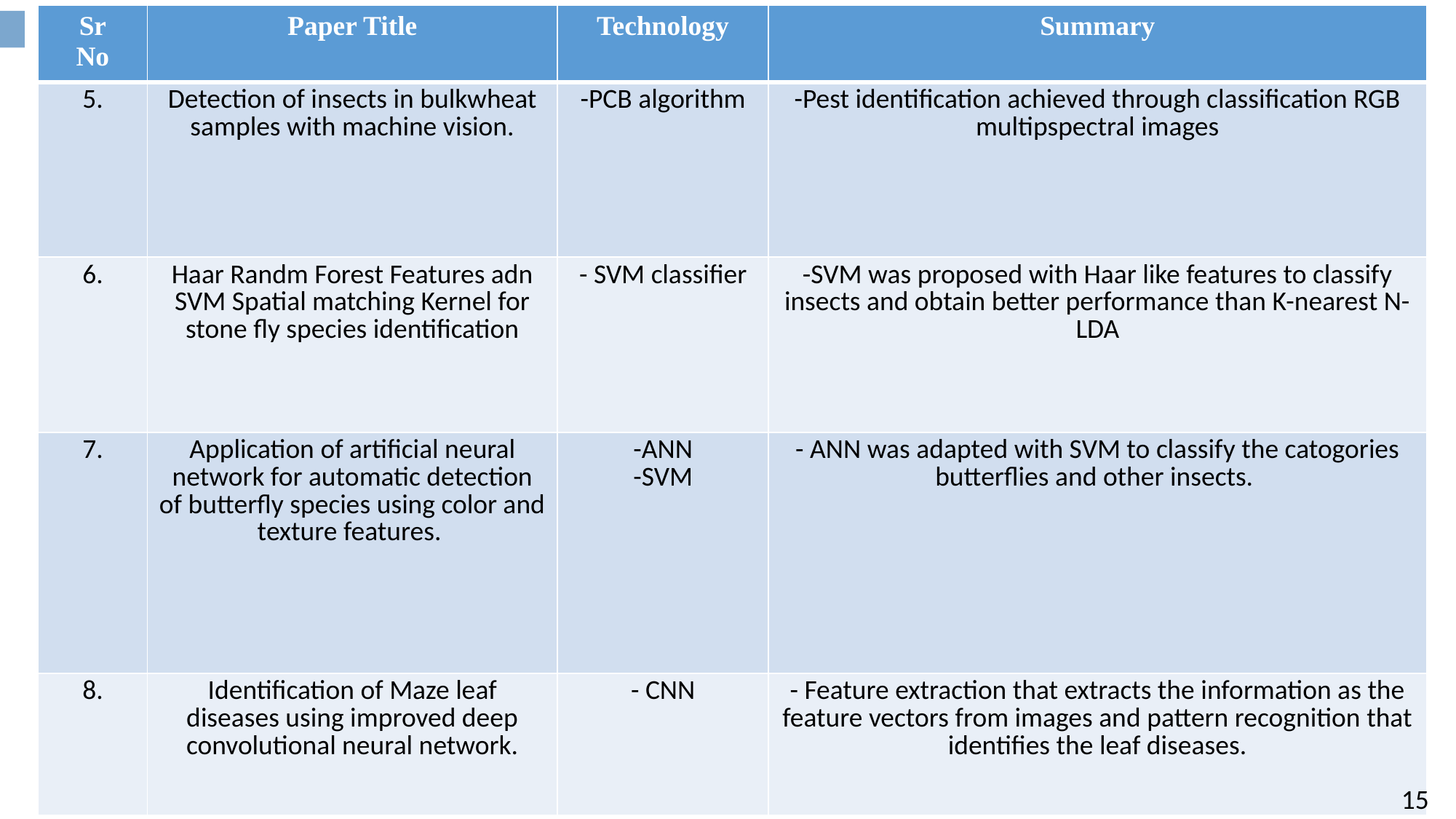

| Sr No | Paper Title | Technology | Summary |
| --- | --- | --- | --- |
| 5. | Detection of insects in bulkwheat samples with machine vision. | -PCB algorithm | -Pest identification achieved through classification RGB multipspectral images |
| 6. | Haar Randm Forest Features adn SVM Spatial matching Kernel for stone fly species identification | - SVM classifier | -SVM was proposed with Haar like features to classify insects and obtain better performance than K-nearest N-LDA |
| 7. | Application of artificial neural network for automatic detection of butterfly species using color and texture features. | -ANN -SVM | - ANN was adapted with SVM to classify the catogories butterflies and other insects. |
| 8. | Identification of Maze leaf diseases using improved deep convolutional neural network. | - CNN | - Feature extraction that extracts the information as the feature vectors from images and pattern recognition that identifies the leaf diseases. |

#

15